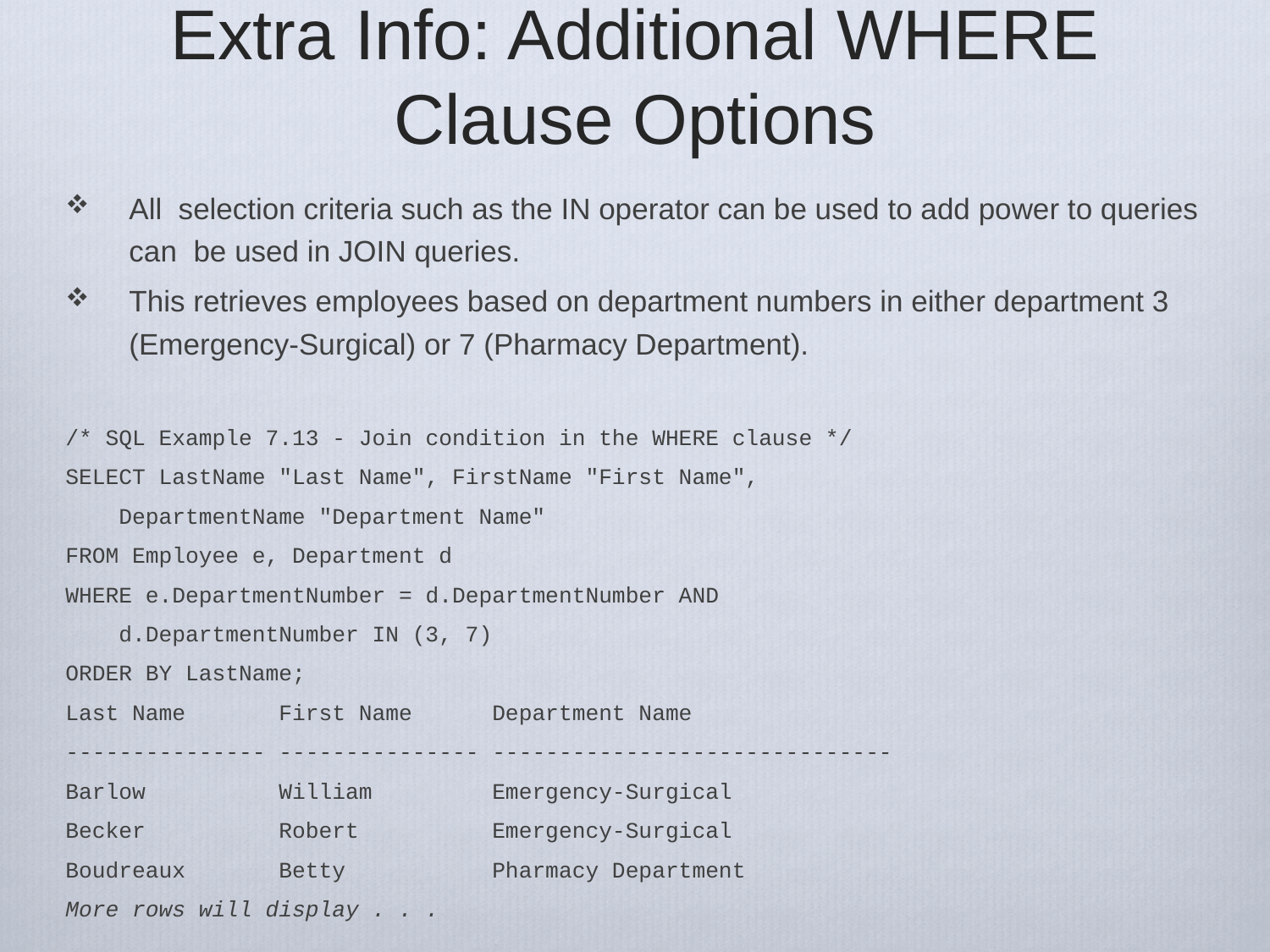

# Extra Info: Additional WHERE Clause Options
All  selection criteria such as the IN operator can be used to add power to queries can  be used in JOIN queries.
This retrieves employees based on department numbers in either department 3 (Emergency-Surgical) or 7 (Pharmacy Department).

/* SQL Example 7.13 - Join condition in the WHERE clause */
SELECT LastName "Last Name", FirstName "First Name",
    DepartmentName "Department Name"
FROM Employee e, Department d
WHERE e.DepartmentNumber = d.DepartmentNumber AND
    d.DepartmentNumber IN (3, 7)
ORDER BY LastName;
Last Name       First Name      Department Name
--------------- --------------- ------------------------------
Barlow          William         Emergency-Surgical
Becker          Robert          Emergency-Surgical
Boudreaux       Betty           Pharmacy Department
More rows will display . . .